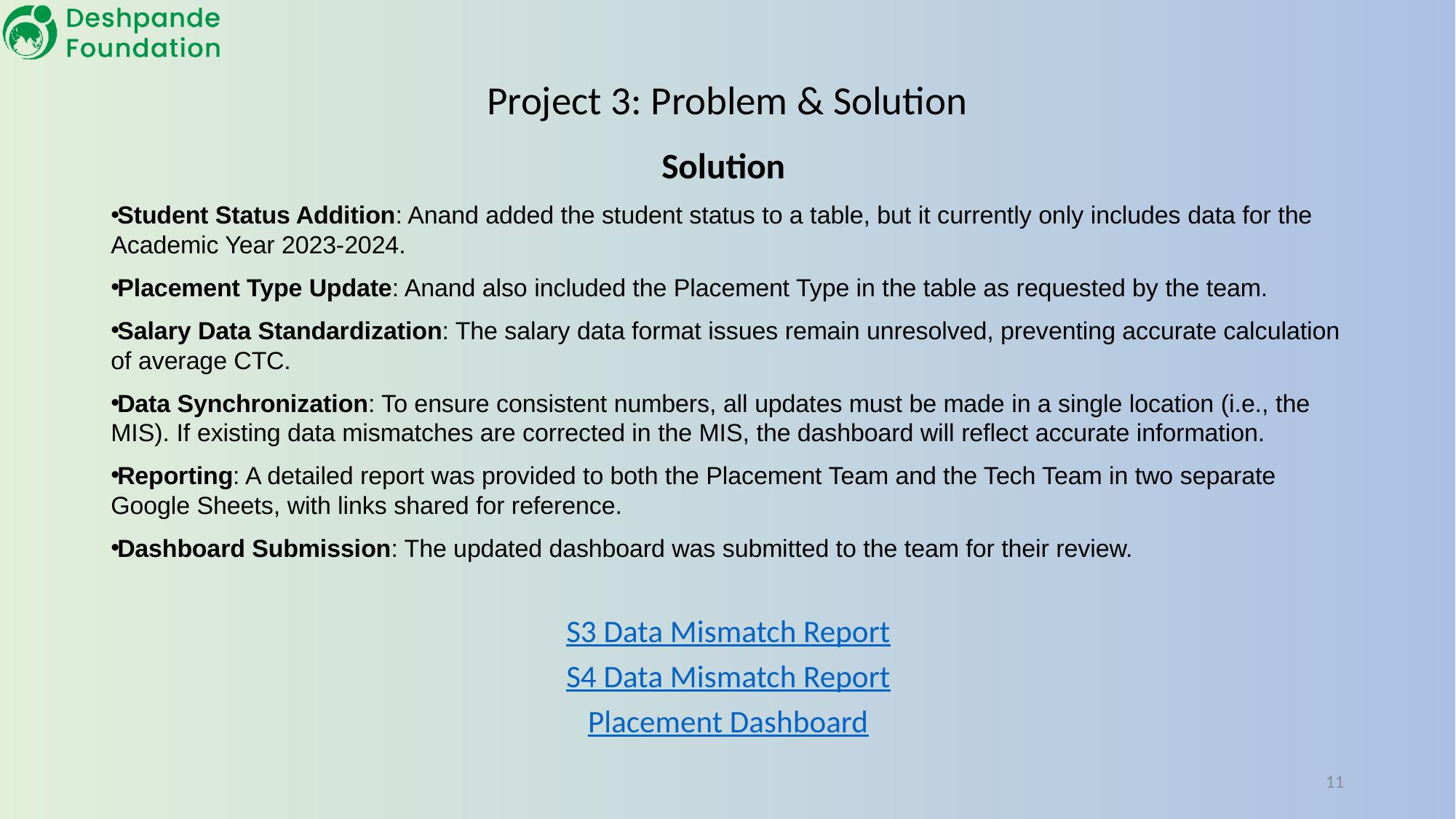

# Project 3: Problem & Solution
Solution
Student Status Addition: Anand added the student status to a table, but it currently only includes data for the Academic Year 2023-2024.
Placement Type Update: Anand also included the Placement Type in the table as requested by the team.
Salary Data Standardization: The salary data format issues remain unresolved, preventing accurate calculation of average CTC.
Data Synchronization: To ensure consistent numbers, all updates must be made in a single location (i.e., the MIS). If existing data mismatches are corrected in the MIS, the dashboard will reflect accurate information.
Reporting: A detailed report was provided to both the Placement Team and the Tech Team in two separate Google Sheets, with links shared for reference.
Dashboard Submission: The updated dashboard was submitted to the team for their review.

S3 Data Mismatch Report
S4 Data Mismatch Report
Placement Dashboard

11